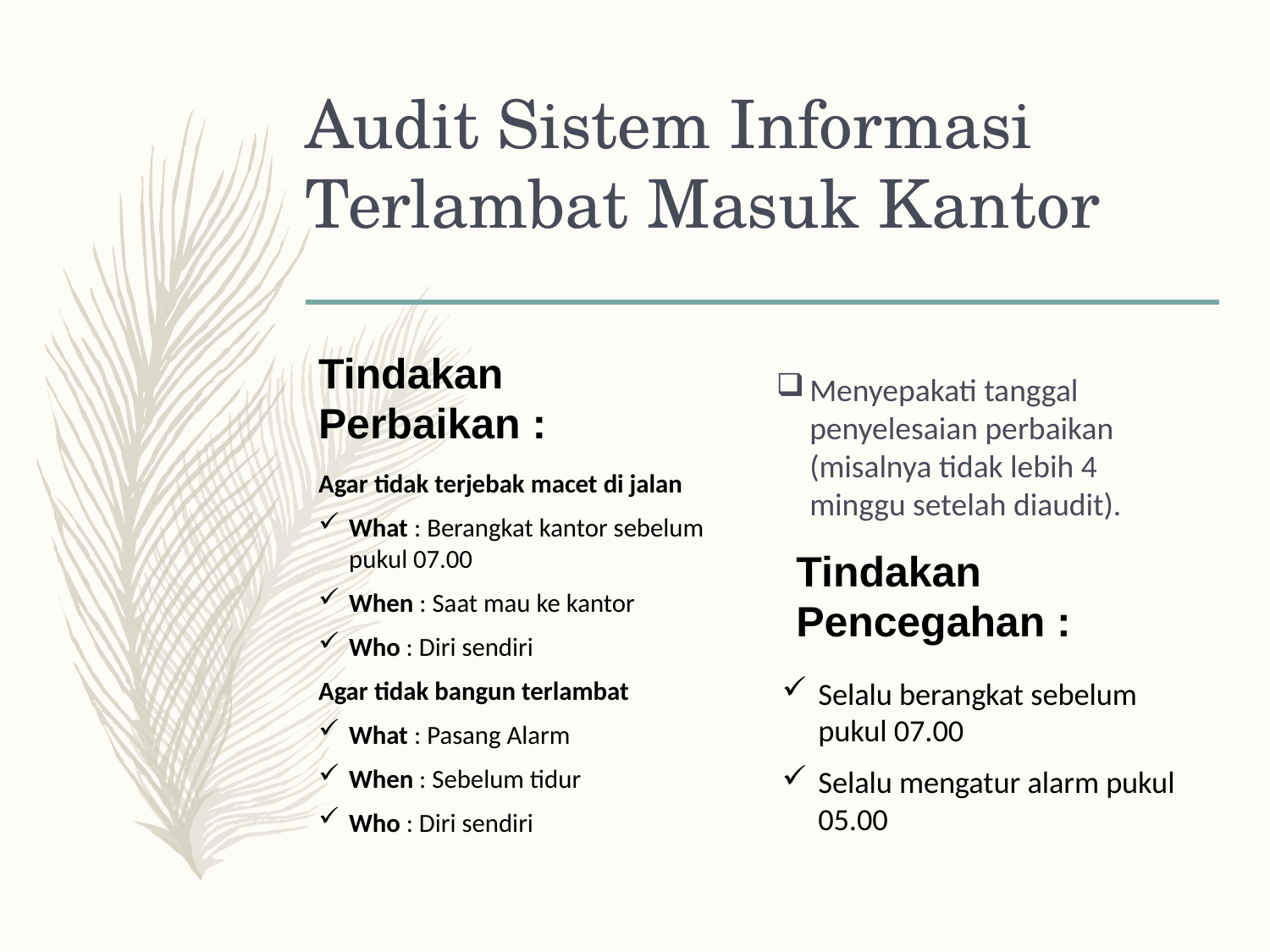

# Audit Sistem Informasi Terlambat Masuk Kantor
Tindakan Perbaikan :
Menyepakati tanggal penyelesaian perbaikan (misalnya tidak lebih 4 minggu setelah diaudit).

Agar tidak terjebak macet di jalan
What : Berangkat kantor sebelum pukul 07.00
When : Saat mau ke kantor
Who : Diri sendiri
Agar tidak bangun terlambat
What : Pasang Alarm
When : Sebelum tidur
Who : Diri sendiri

Tindakan Pencegahan :
Selalu berangkat sebelum pukul 07.00
Selalu mengatur alarm pukul 05.00